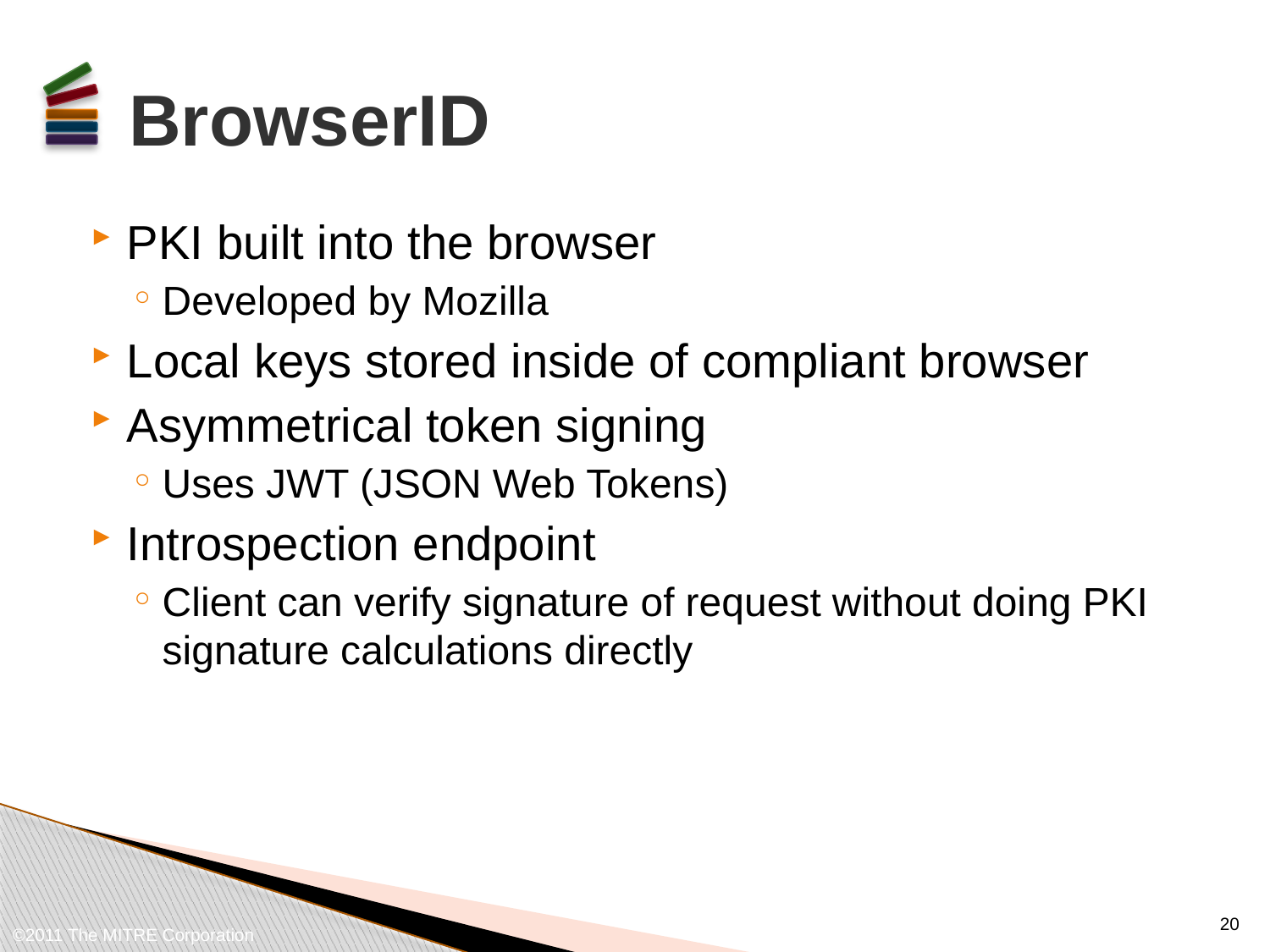

# BrowserID
PKI built into the browser
Developed by Mozilla
Local keys stored inside of compliant browser
Asymmetrical token signing
Uses JWT (JSON Web Tokens)
Introspection endpoint
Client can verify signature of request without doing PKI signature calculations directly
20